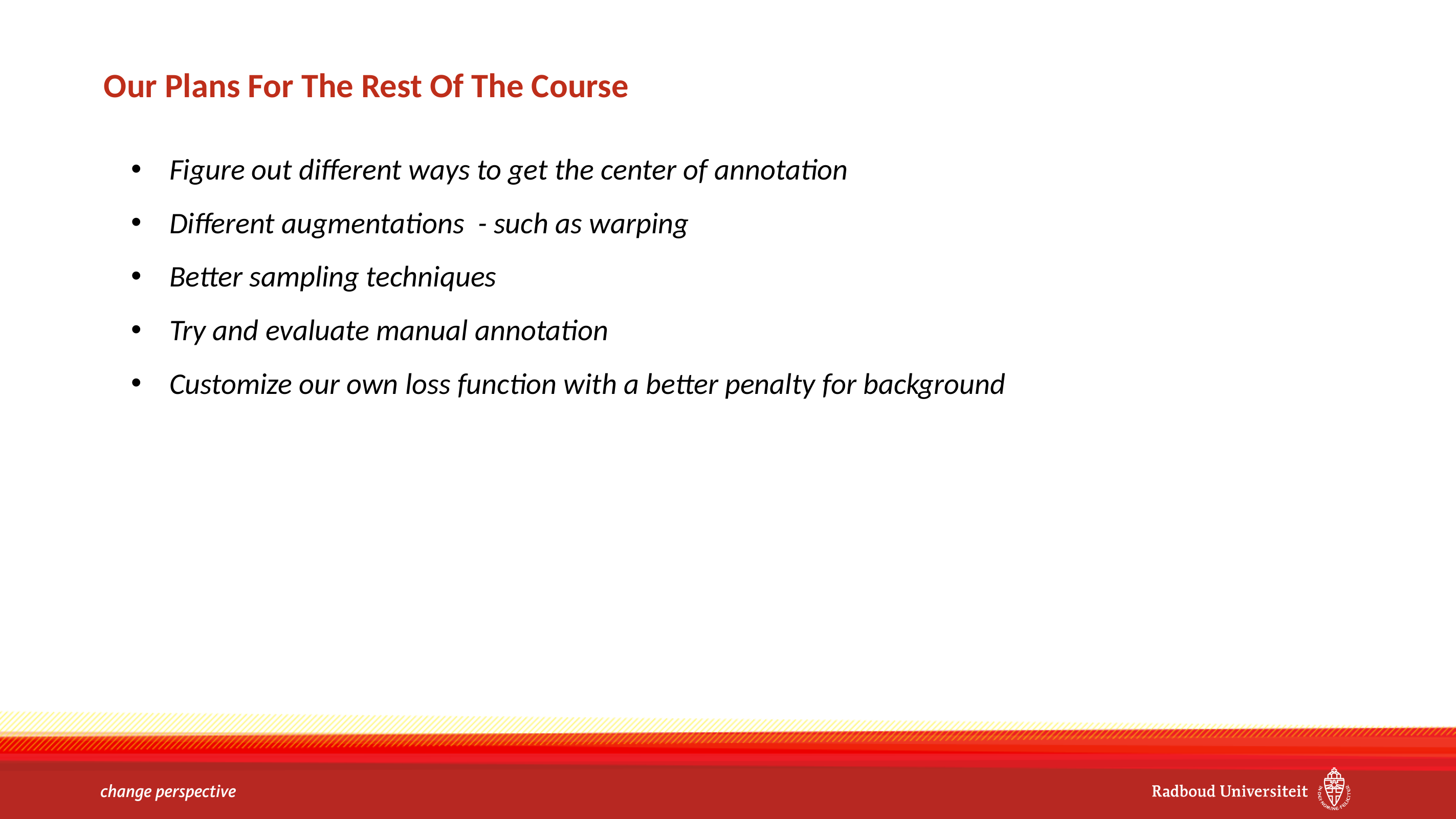

# Our Plans For The Rest Of The Course
Figure out different ways to get the center of annotation
Different augmentations  - such as warping
Better sampling techniques
Try and evaluate manual annotation
Customize our own loss function with a better penalty for background